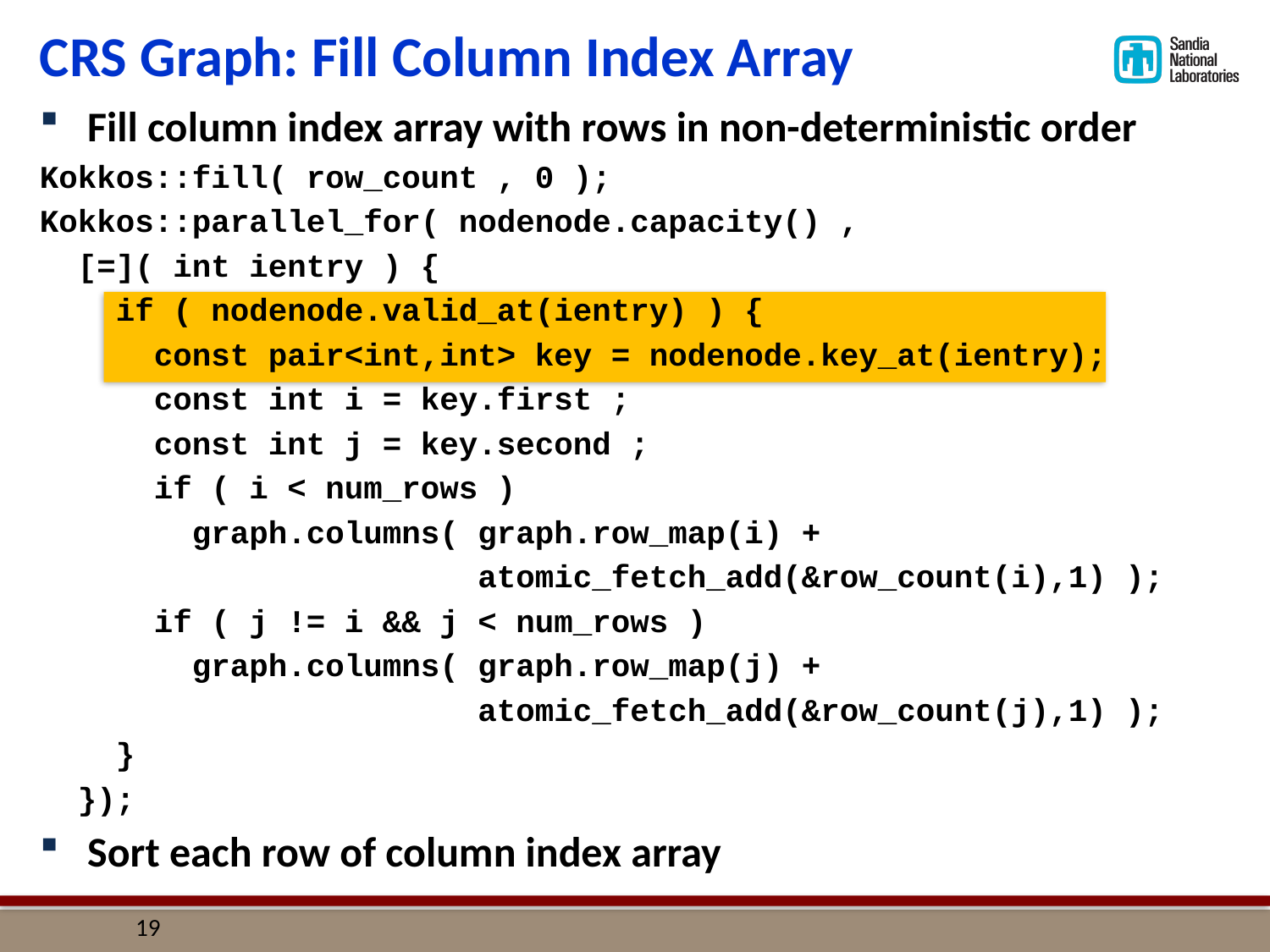

# CRS Graph: Fill Column Index Array
Fill column index array with rows in non-deterministic order
Kokkos::fill( row_count , 0 );
Kokkos::parallel_for( nodenode.capacity() ,
  [=]( int ientry ) {
    if ( nodenode.valid_at(ientry) ) {
      const pair<int,int> key = nodenode.key_at(ientry);
      const int i = key.first ;
      const int j = key.second ;
      if ( i < num_rows )
        graph.columns( graph.row_map(i) +
                       atomic_fetch_add(&row_count(i),1) );
      if ( j != i && j < num_rows )
        graph.columns( graph.row_map(j) +
                       atomic_fetch_add(&row_count(j),1) );
    }
  });
Sort each row of column index array

19